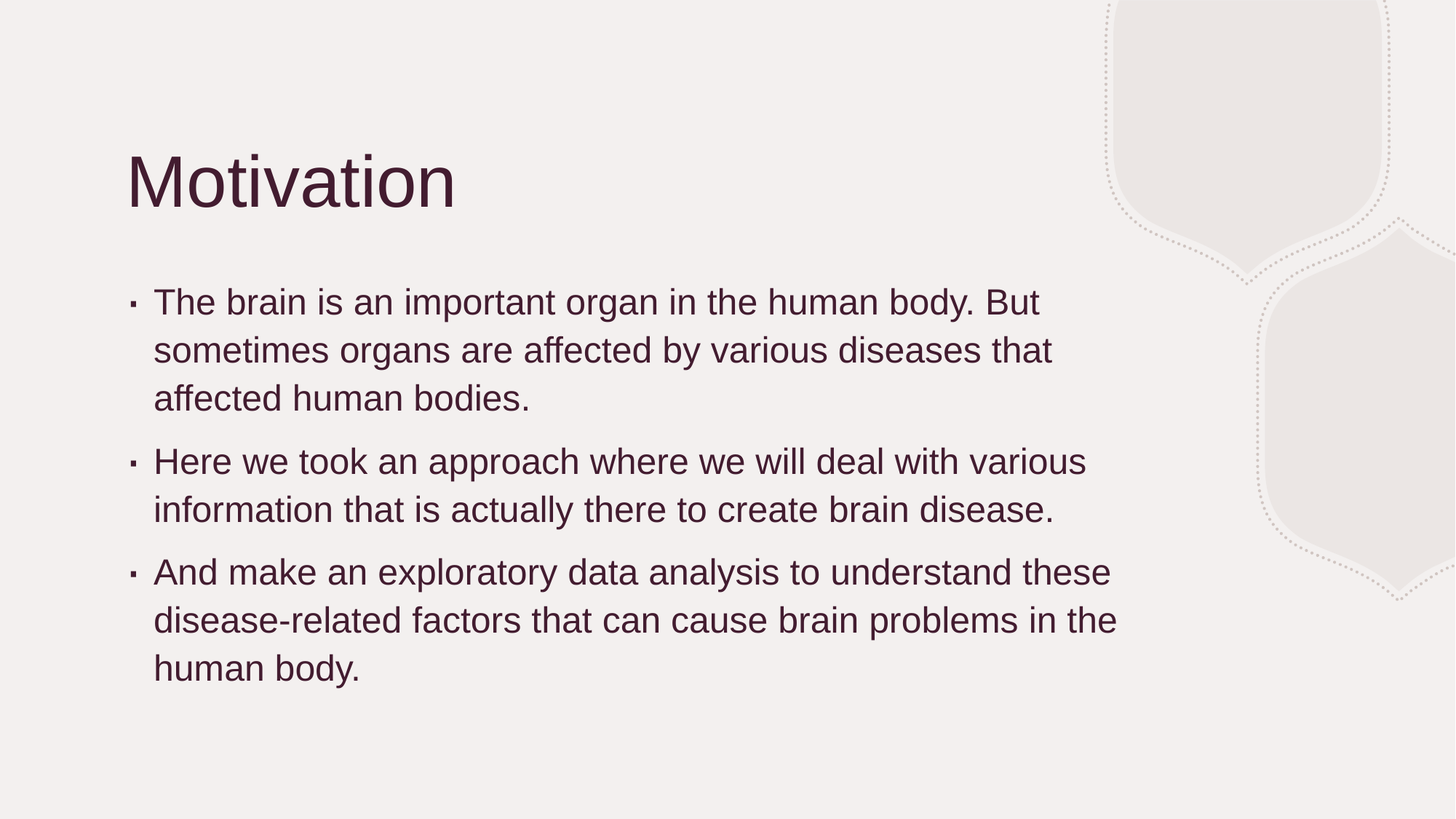

# Motivation
The brain is an important organ in the human body. But sometimes organs are affected by various diseases that affected human bodies.
Here we took an approach where we will deal with various information that is actually there to create brain disease.
And make an exploratory data analysis to understand these disease-related factors that can cause brain problems in the human body.